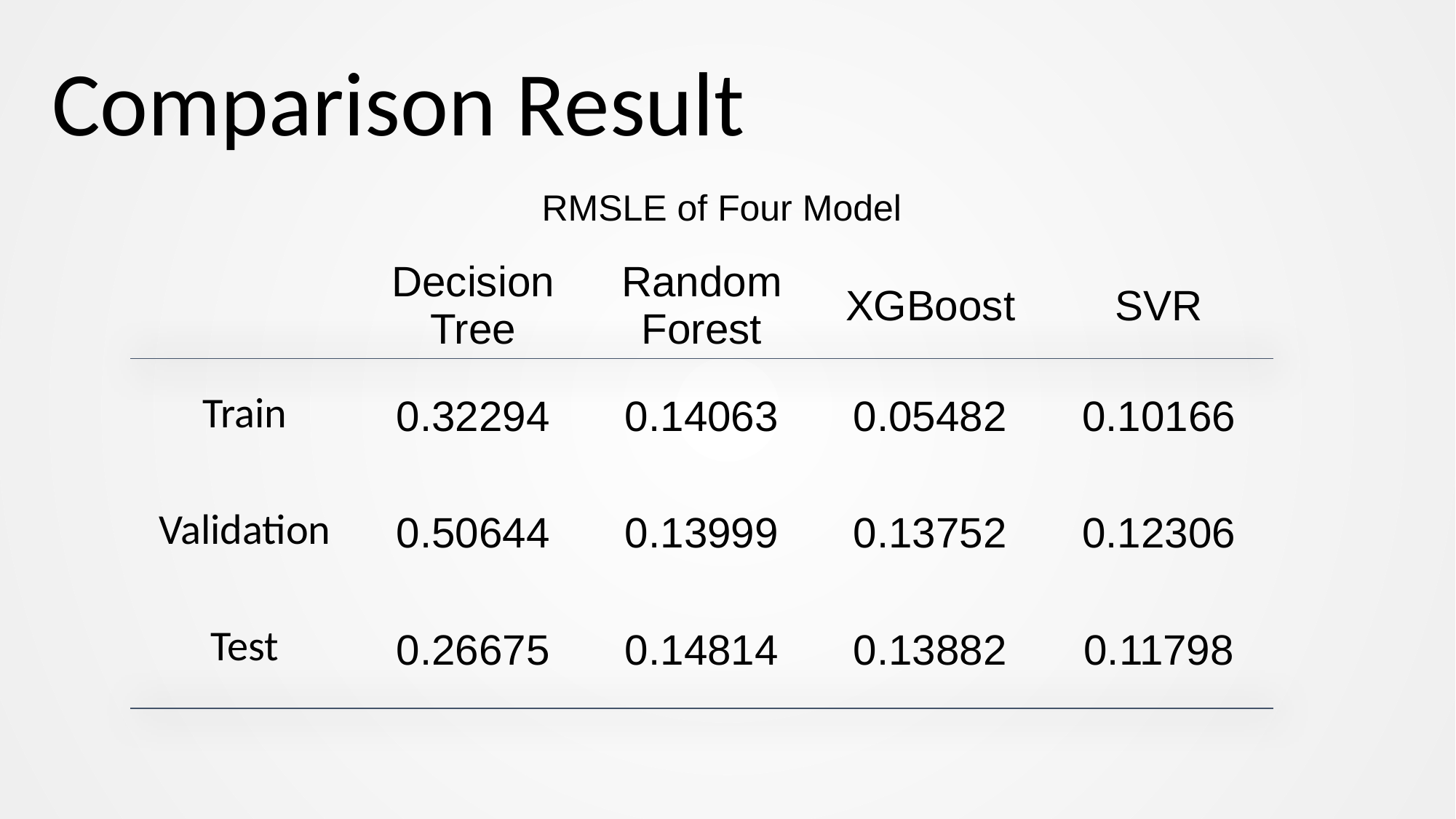

# Comparison Result
RMSLE of Four Model
|  | Decision Tree | Random Forest | XGBoost | SVR |
| --- | --- | --- | --- | --- |
| Train | 0.32294 | 0.14063 | 0.05482 | 0.10166 |
| Validation | 0.50644 | 0.13999 | 0.13752 | 0.12306 |
| Test | 0.26675 | 0.14814 | 0.13882 | 0.11798 |